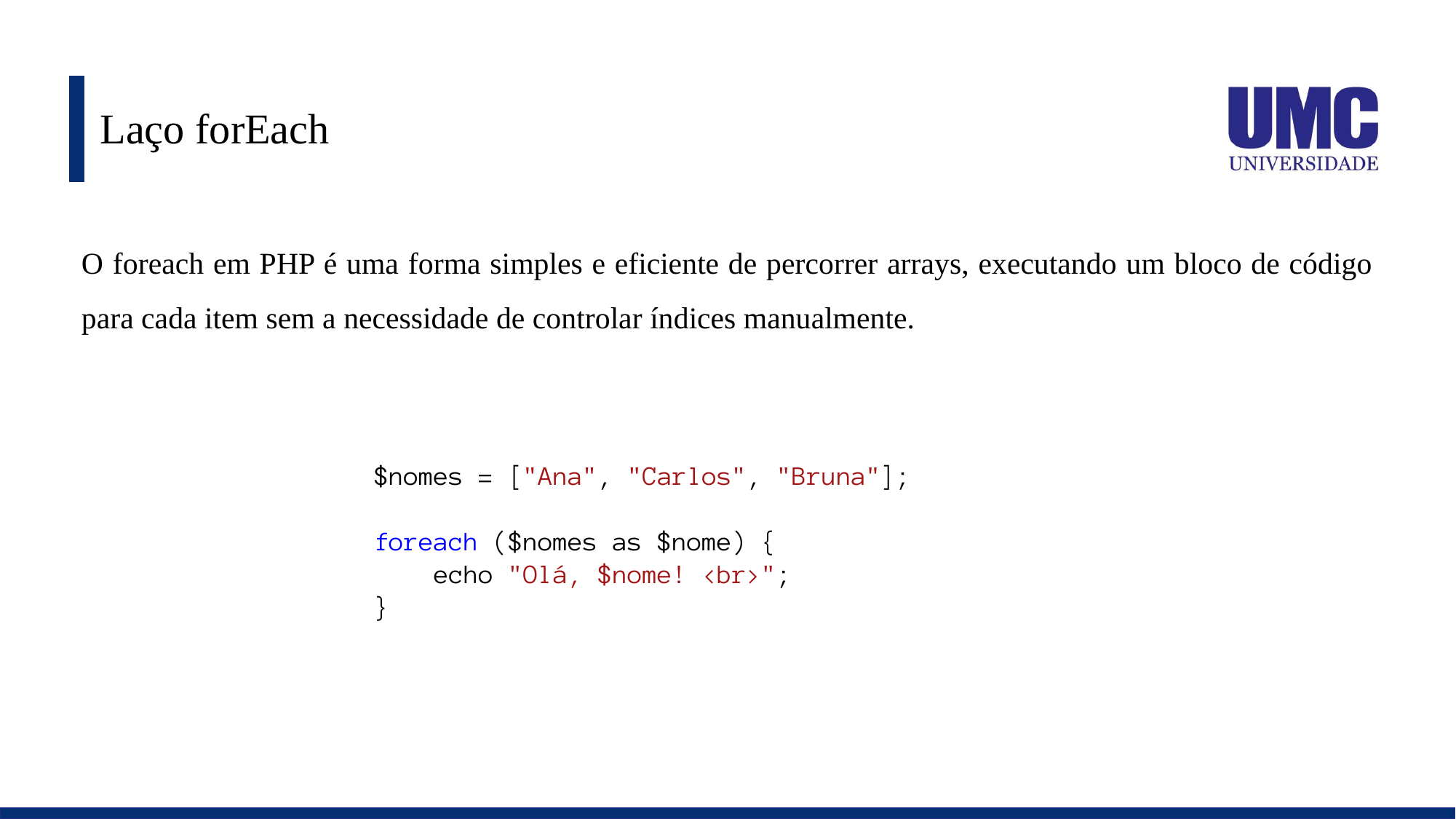

# Laço forEach
O foreach em PHP é uma forma simples e eficiente de percorrer arrays, executando um bloco de código para cada item sem a necessidade de controlar índices manualmente.
$nomes = ["Ana", "Carlos", "Bruna"];
foreach ($nomes as $nome) {
    echo "Olá, $nome! <br>";
}